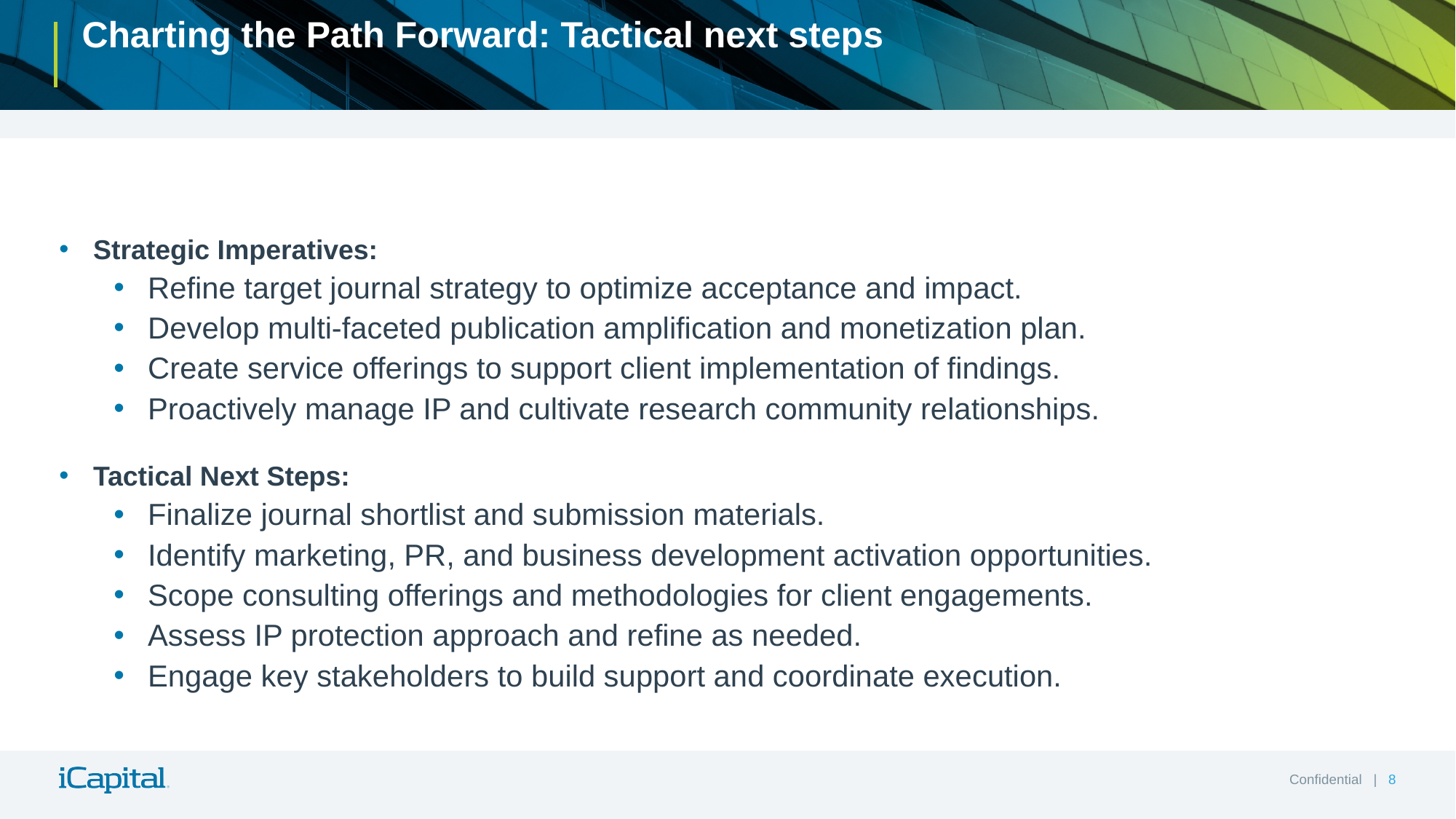

# Charting the Path Forward: Tactical next steps
Strategic Imperatives:
Refine target journal strategy to optimize acceptance and impact.
Develop multi-faceted publication amplification and monetization plan.
Create service offerings to support client implementation of findings.
Proactively manage IP and cultivate research community relationships.

Tactical Next Steps:
Finalize journal shortlist and submission materials.
Identify marketing, PR, and business development activation opportunities.
Scope consulting offerings and methodologies for client engagements.
Assess IP protection approach and refine as needed.
Engage key stakeholders to build support and coordinate execution.